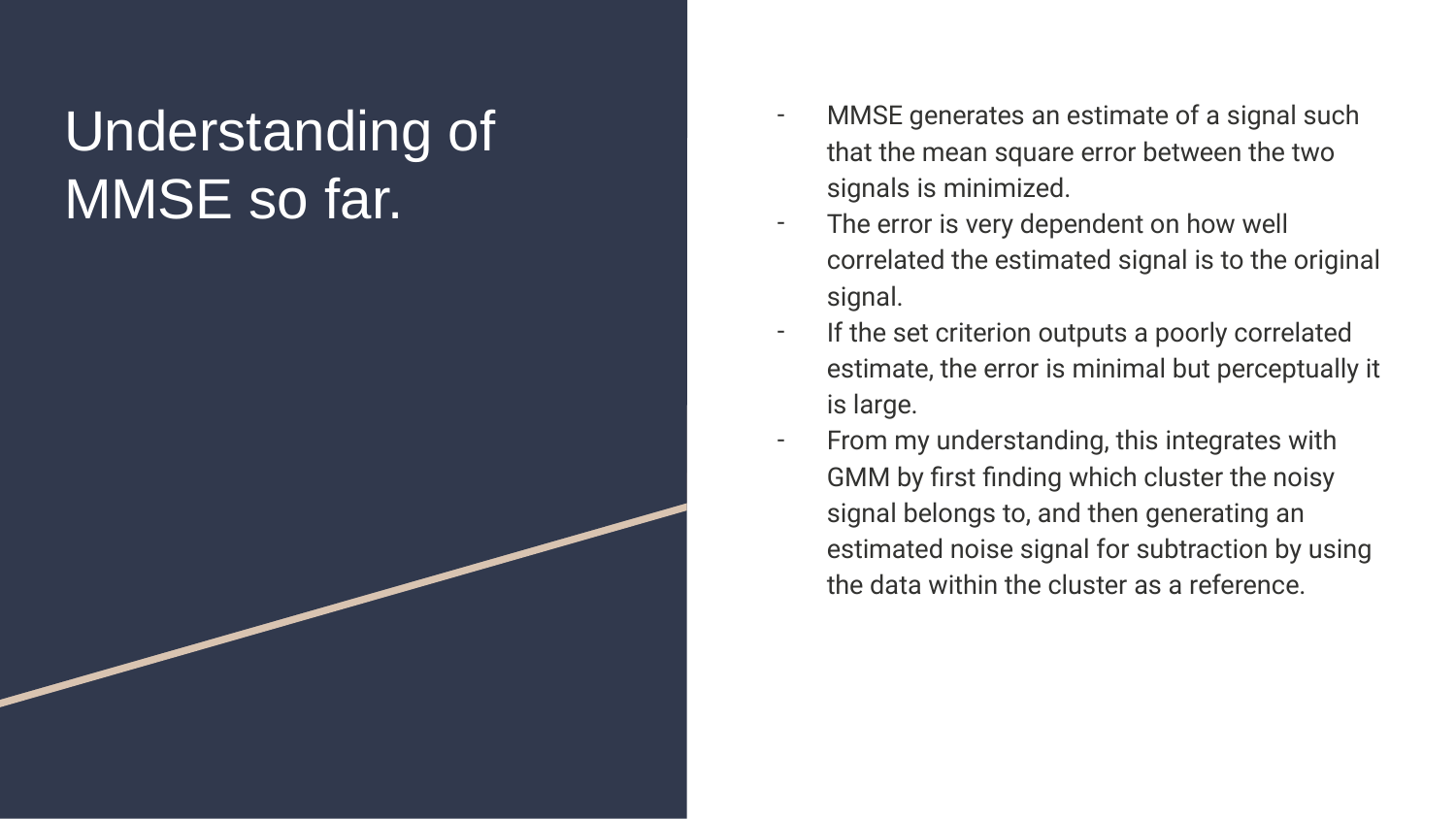

# Understanding of MMSE so far.
MMSE generates an estimate of a signal such that the mean square error between the two signals is minimized.
The error is very dependent on how well correlated the estimated signal is to the original signal.
If the set criterion outputs a poorly correlated estimate, the error is minimal but perceptually it is large.
From my understanding, this integrates with GMM by first finding which cluster the noisy signal belongs to, and then generating an estimated noise signal for subtraction by using the data within the cluster as a reference.